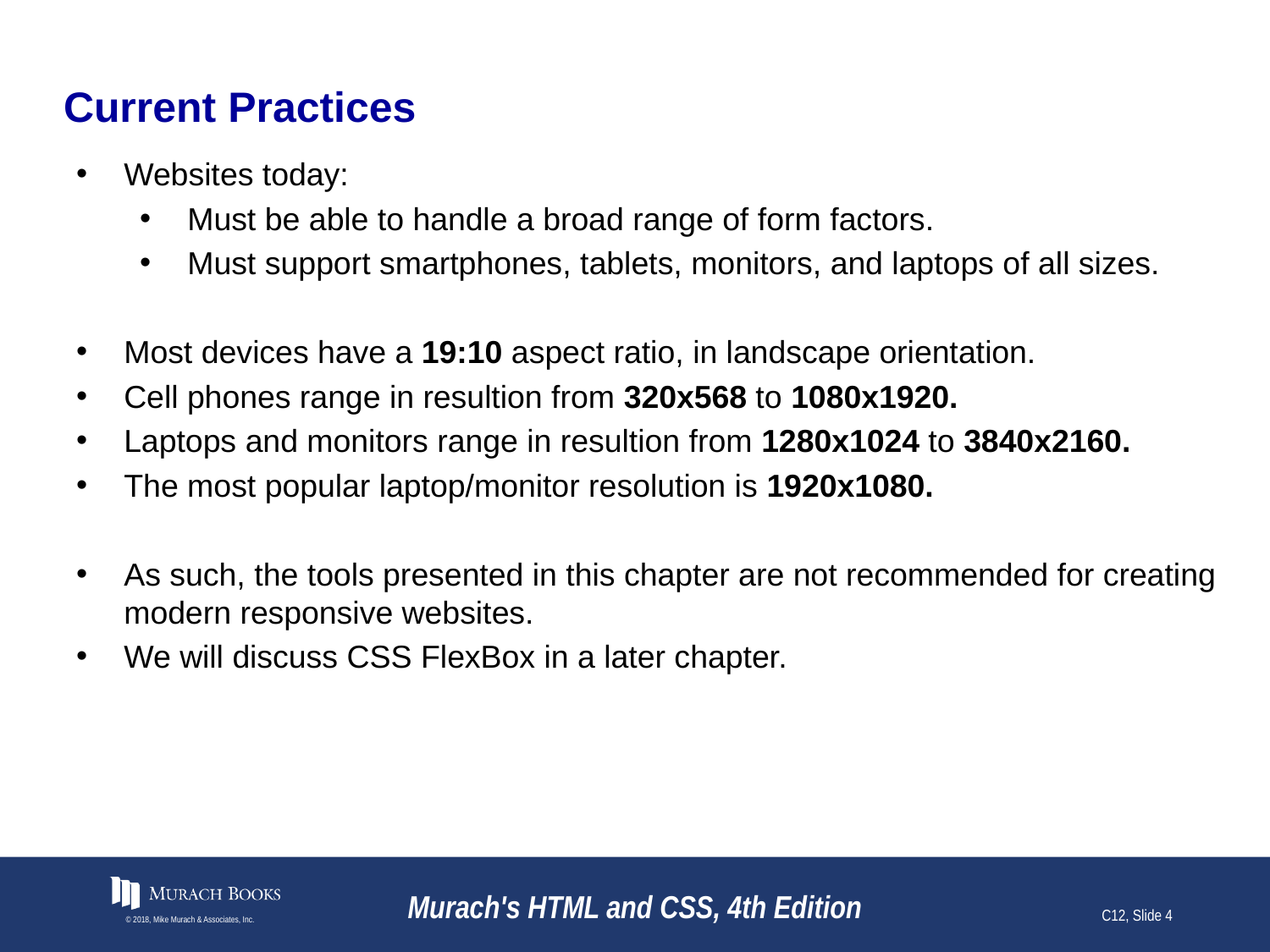

# Current Practices
Websites today:
Must be able to handle a broad range of form factors.
Must support smartphones, tablets, monitors, and laptops of all sizes.

Most devices have a 19:10 aspect ratio, in landscape orientation.
Cell phones range in resultion from 320x568 to 1080x1920.
Laptops and monitors range in resultion from 1280x1024 to 3840x2160.
The most popular laptop/monitor resolution is 1920x1080.

As such, the tools presented in this chapter are not recommended for creating modern responsive websites.
We will discuss CSS FlexBox in a later chapter.
© 2018, Mike Murach & Associates, Inc.
Murach's HTML and CSS, 4th Edition

C12, Slide 4